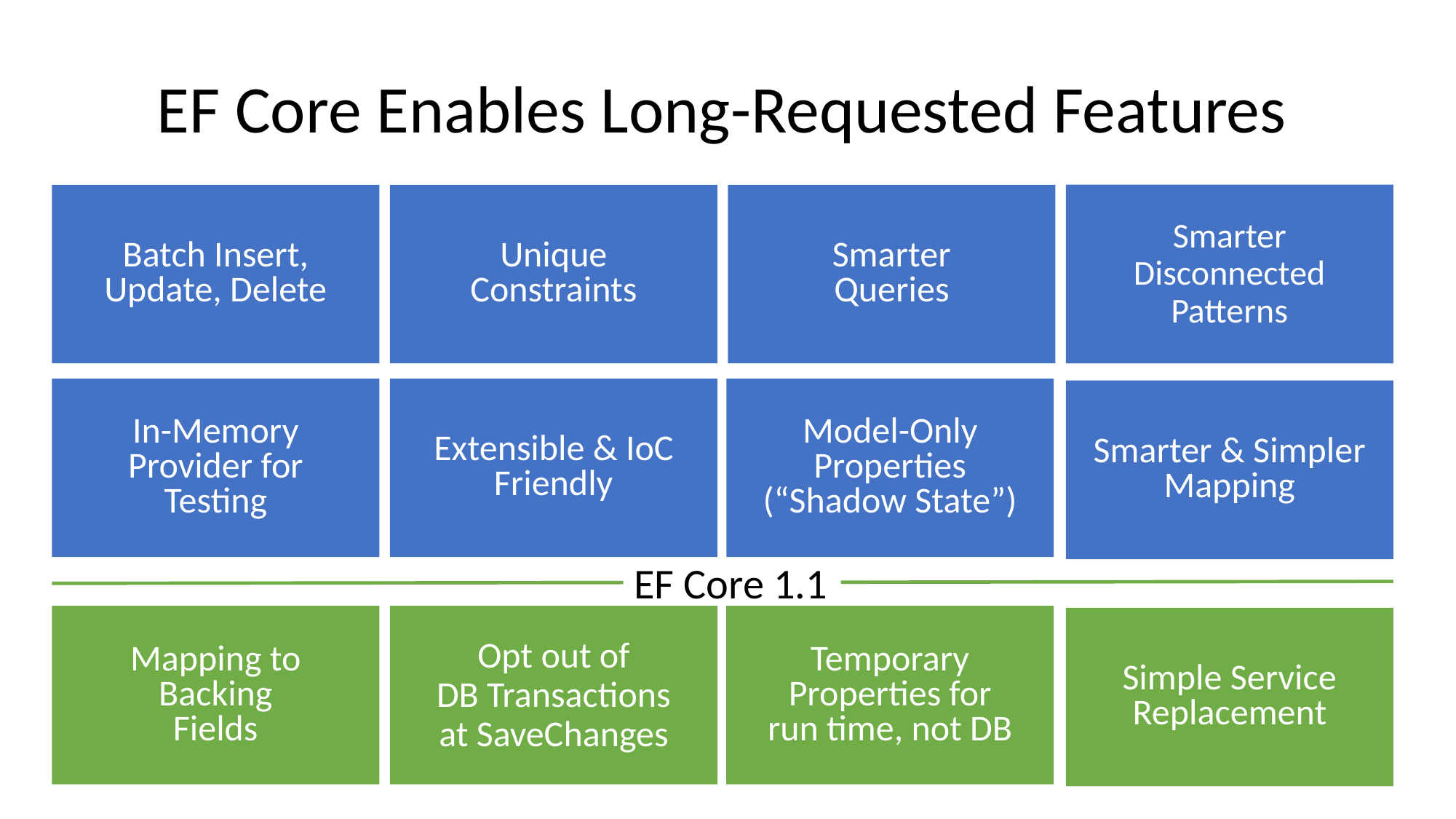

# EF Core Enables Long-Requested Features
Batch Insert, Update, Delete
Unique
Constraints
Smarter
Queries
Smarter
Disconnected
Patterns
In-Memory Provider for Testing
Extensible & IoC Friendly
Model-Only
Properties
(“Shadow State”)
Smarter & Simpler
Mapping
EF Core 1.1
Mapping to Backing
Fields
Opt out of
DB Transactions at SaveChanges
Temporary
Properties for run time, not DB
Simple Service
Replacement